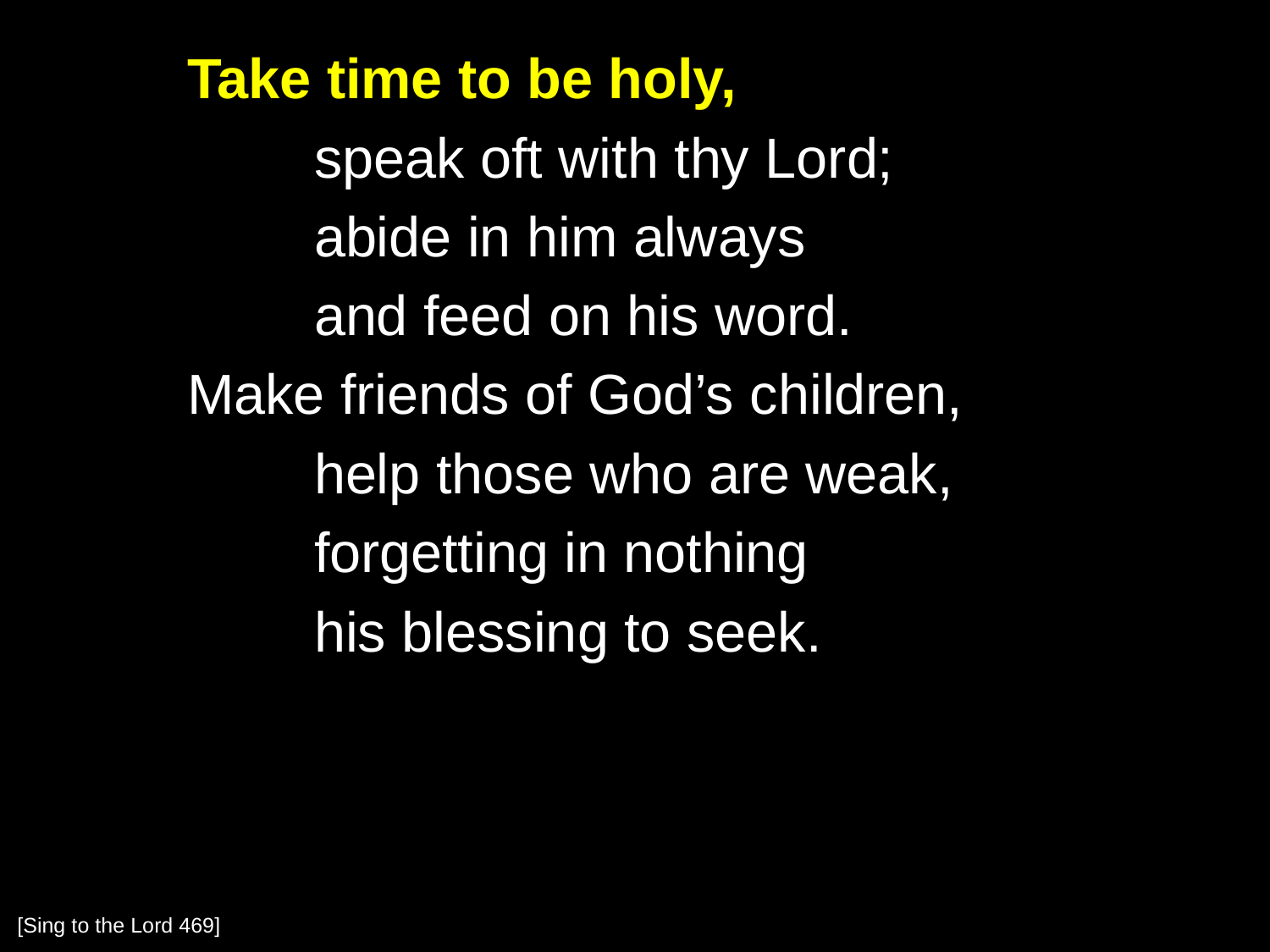

Take time to be holy,
		speak oft with thy Lord;
		abide in him always
		and feed on his word.
	Make friends of God’s children,
		help those who are weak,
		forgetting in nothing
		his blessing to seek.
[Sing to the Lord 469]